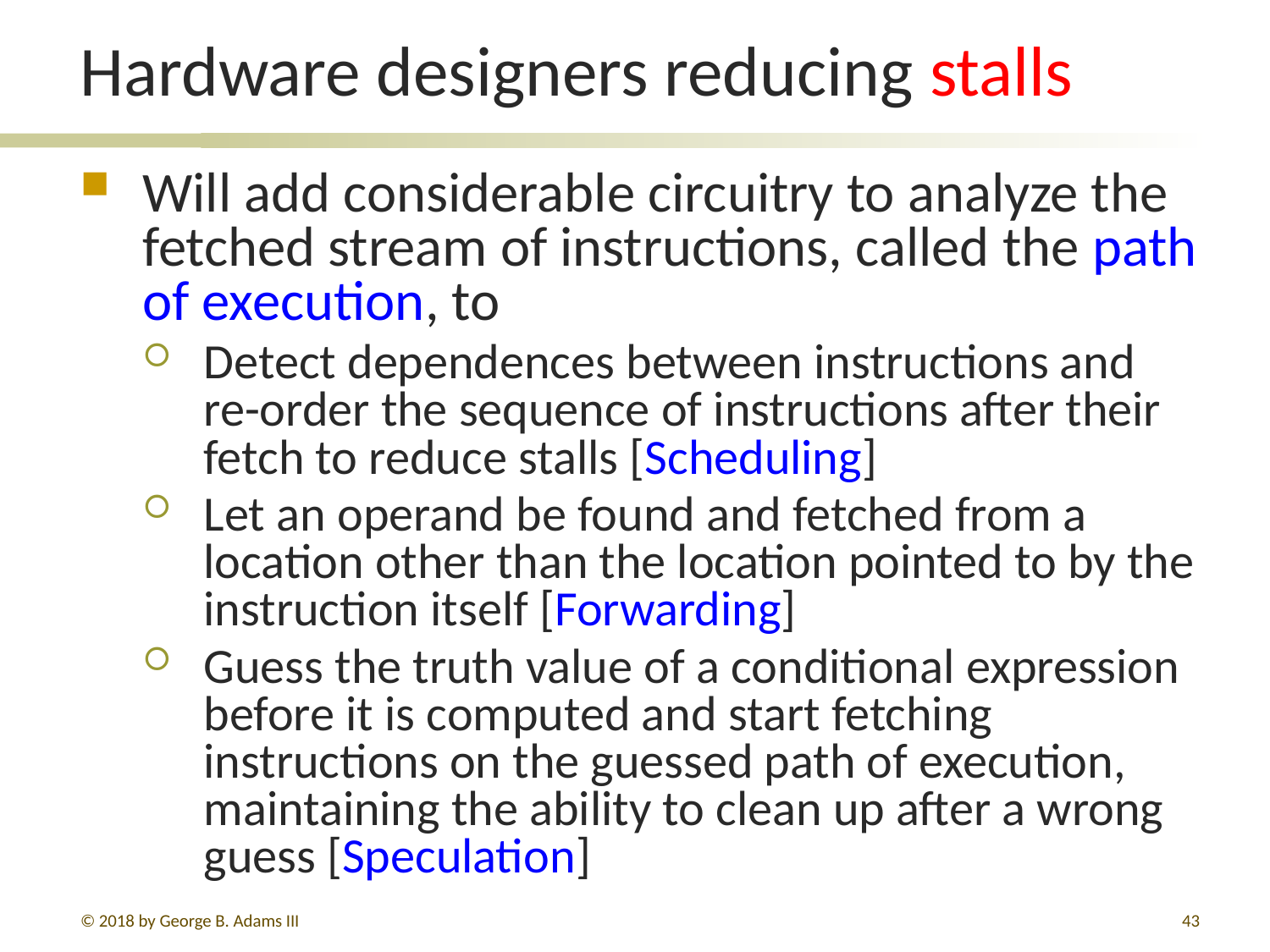

# Hardware designers reducing stalls
Will add considerable circuitry to analyze the fetched stream of instructions, called the path of execution, to
Detect dependences between instructions and re-order the sequence of instructions after their fetch to reduce stalls [Scheduling]
Let an operand be found and fetched from a location other than the location pointed to by the instruction itself [Forwarding]
Guess the truth value of a conditional expression before it is computed and start fetching instructions on the guessed path of execution, maintaining the ability to clean up after a wrong guess [Speculation]
© 2018 by George B. Adams III
43